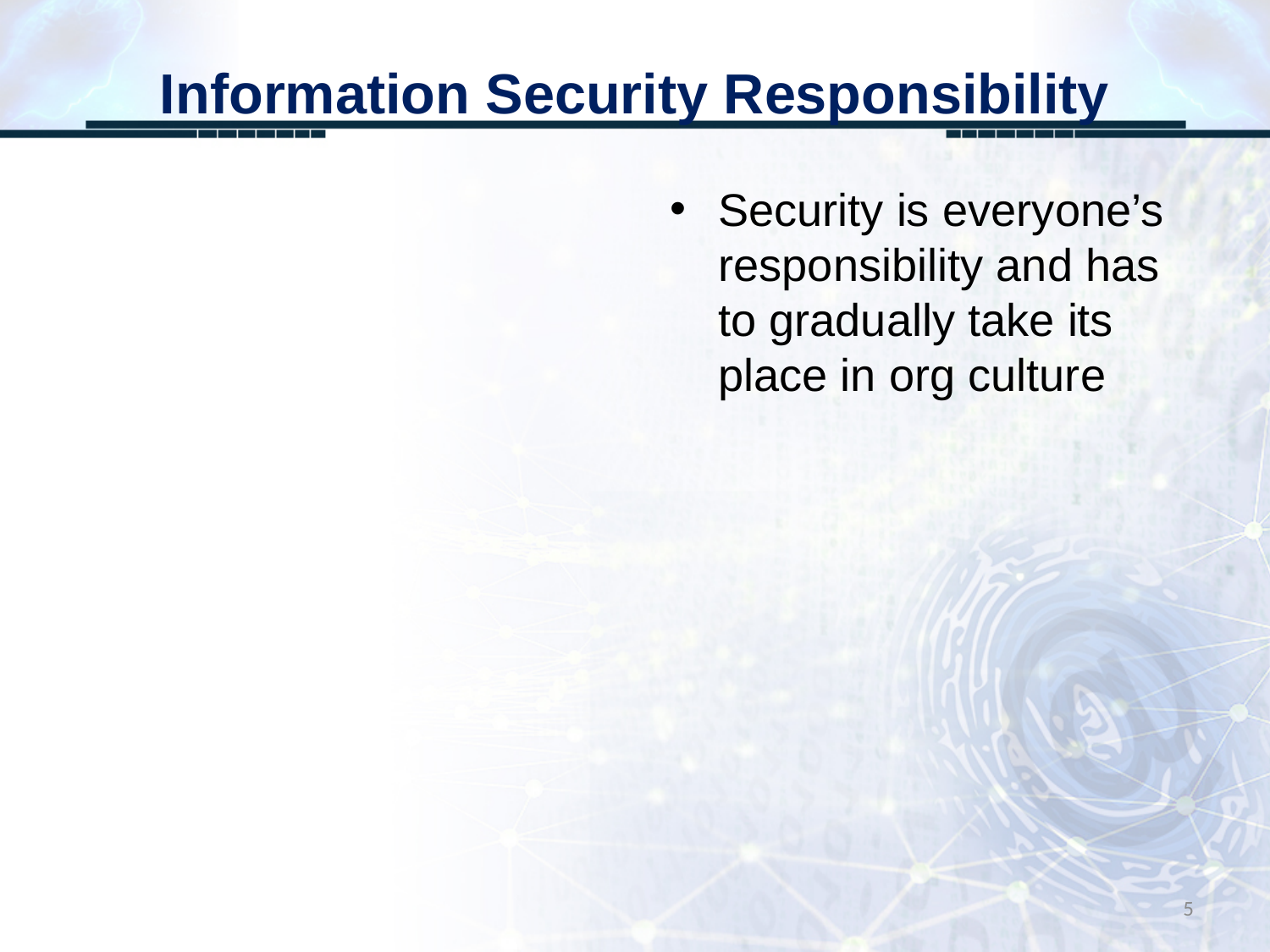

# Information Security Responsibility
Security is everyone’s responsibility and has to gradually take its place in org culture
5